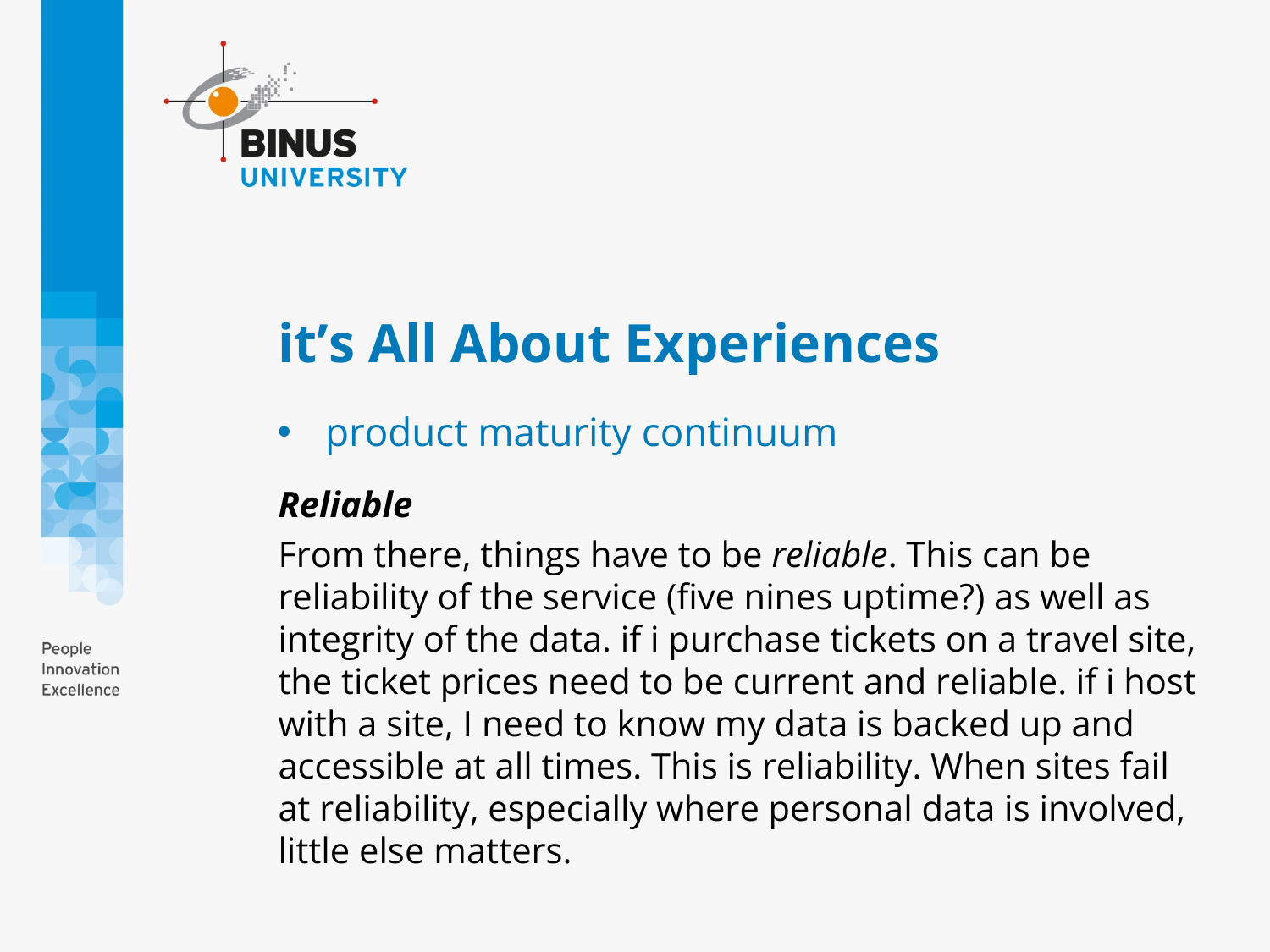

# it’s All About Experiences
product maturity continuum
Reliable
From there, things have to be reliable. This can be reliability of the service (five nines uptime?) as well as integrity of the data. if i purchase tickets on a travel site, the ticket prices need to be current and reliable. if i host with a site, I need to know my data is backed up and accessible at all times. This is reliability. When sites fail at reliability, especially where personal data is involved, little else matters.